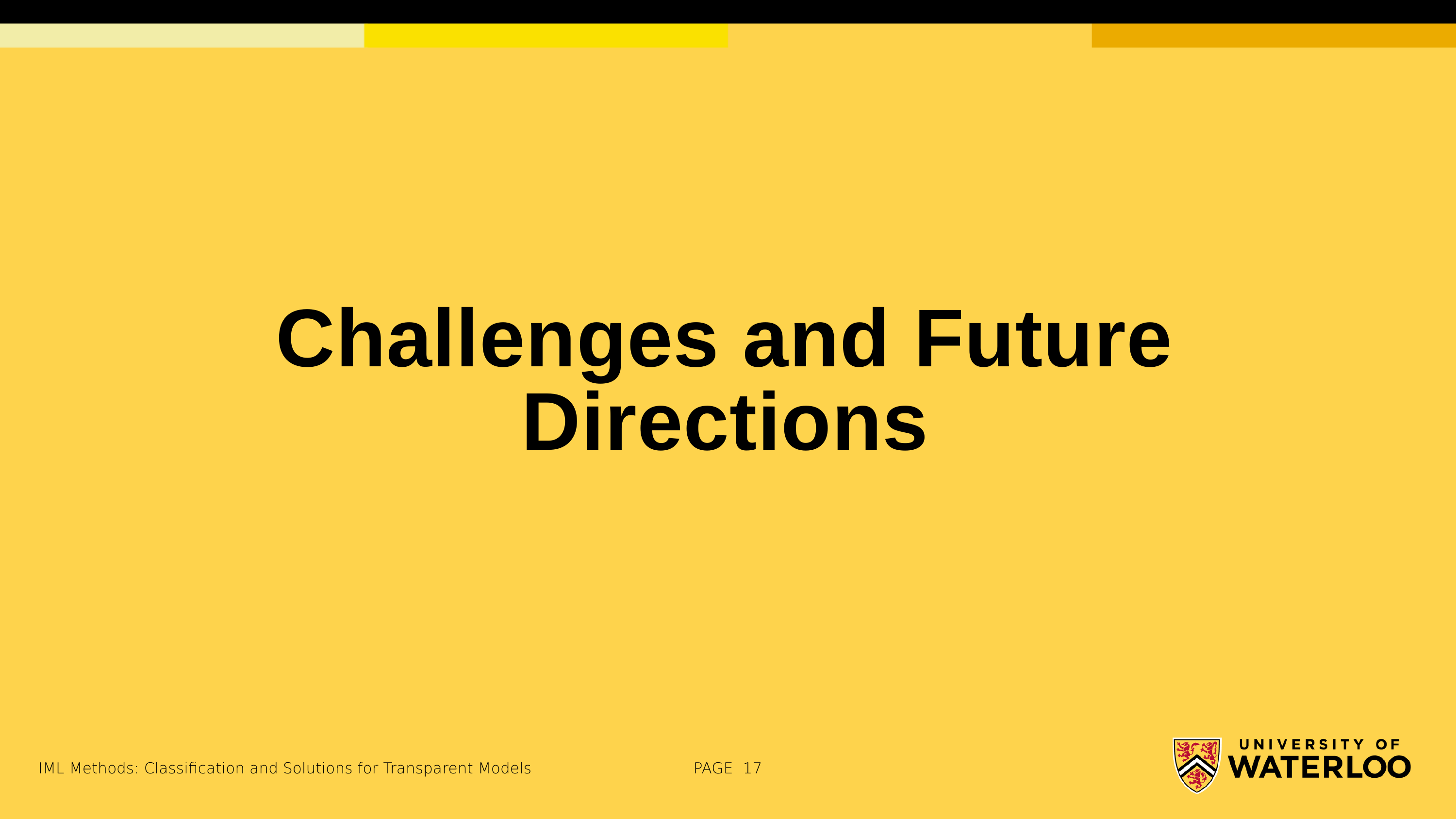

Challenges and Future Directions

IML Methods: Classification and Solutions for Transparent Models
PAGE  17